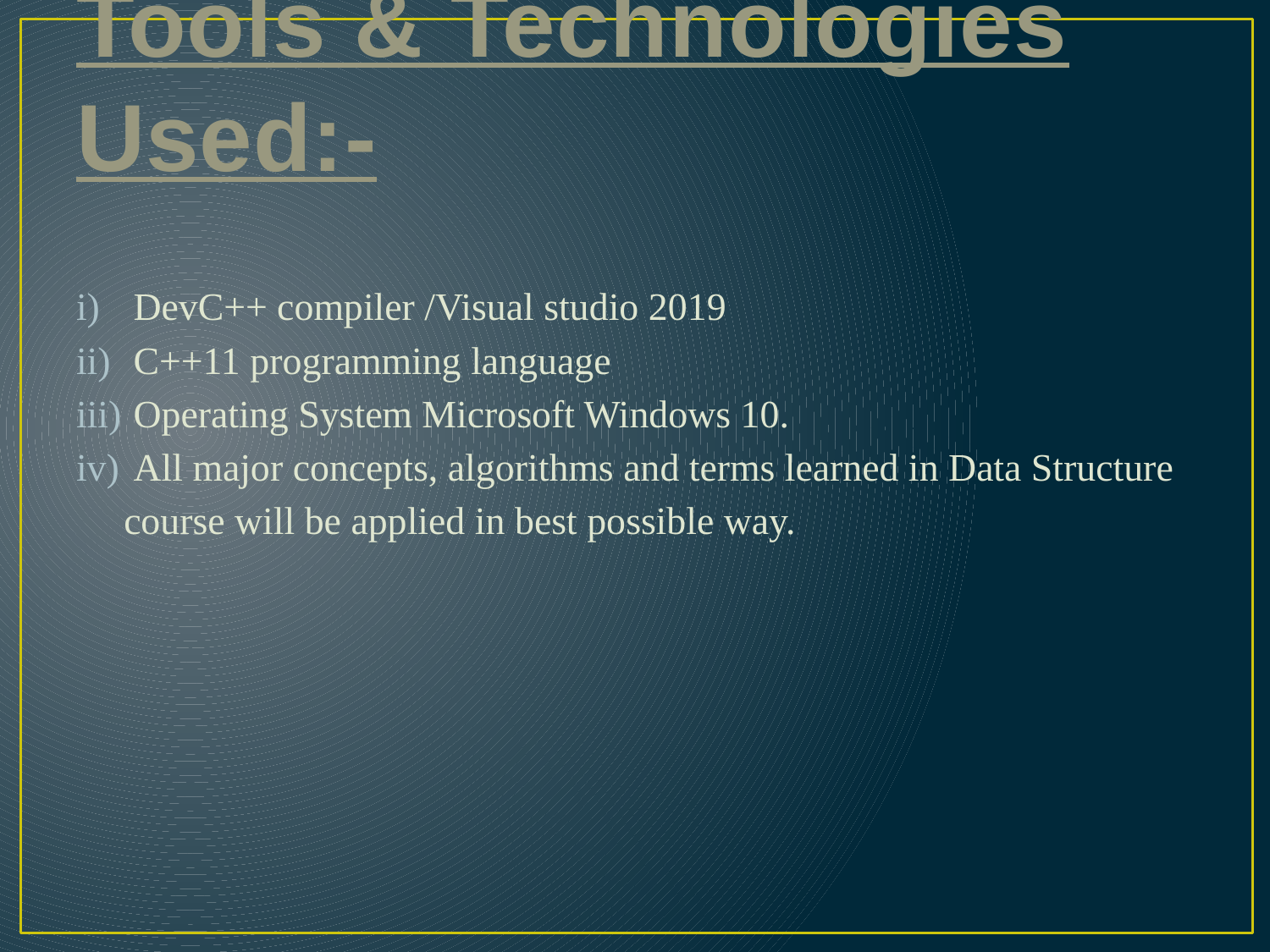

# Tools & Technologies Used:-

 DevC++ compiler /Visual studio 2019
 C++11 programming language
 Operating System Microsoft Windows 10.
 All major concepts, algorithms and terms learned in Data Structure course will be applied in best possible way.